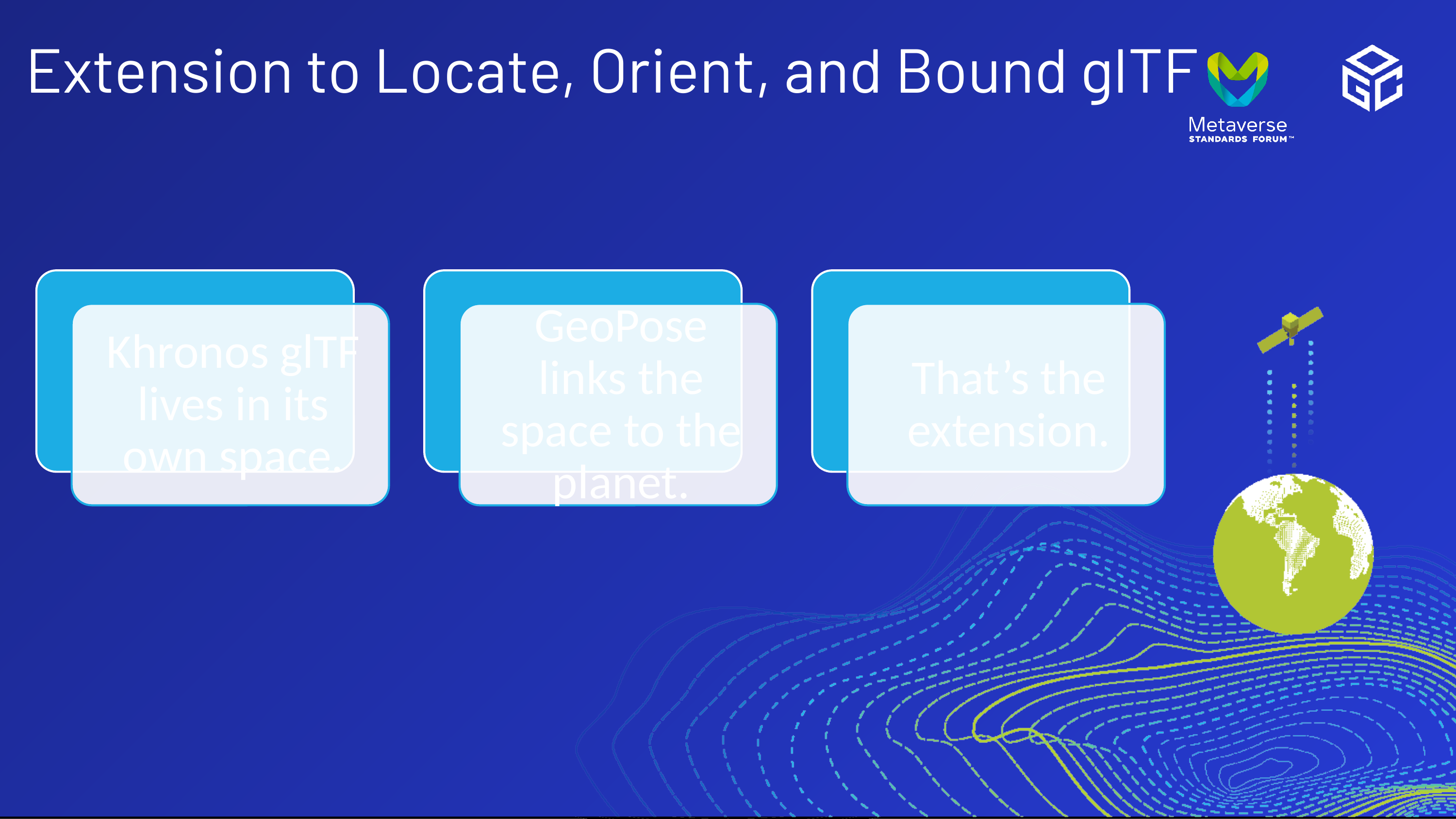

# Extension to Locate, Orient, and Bound glTF
Khronos glTF lives in its own space.
GeoPose links the space to the planet.
That’s the extension.